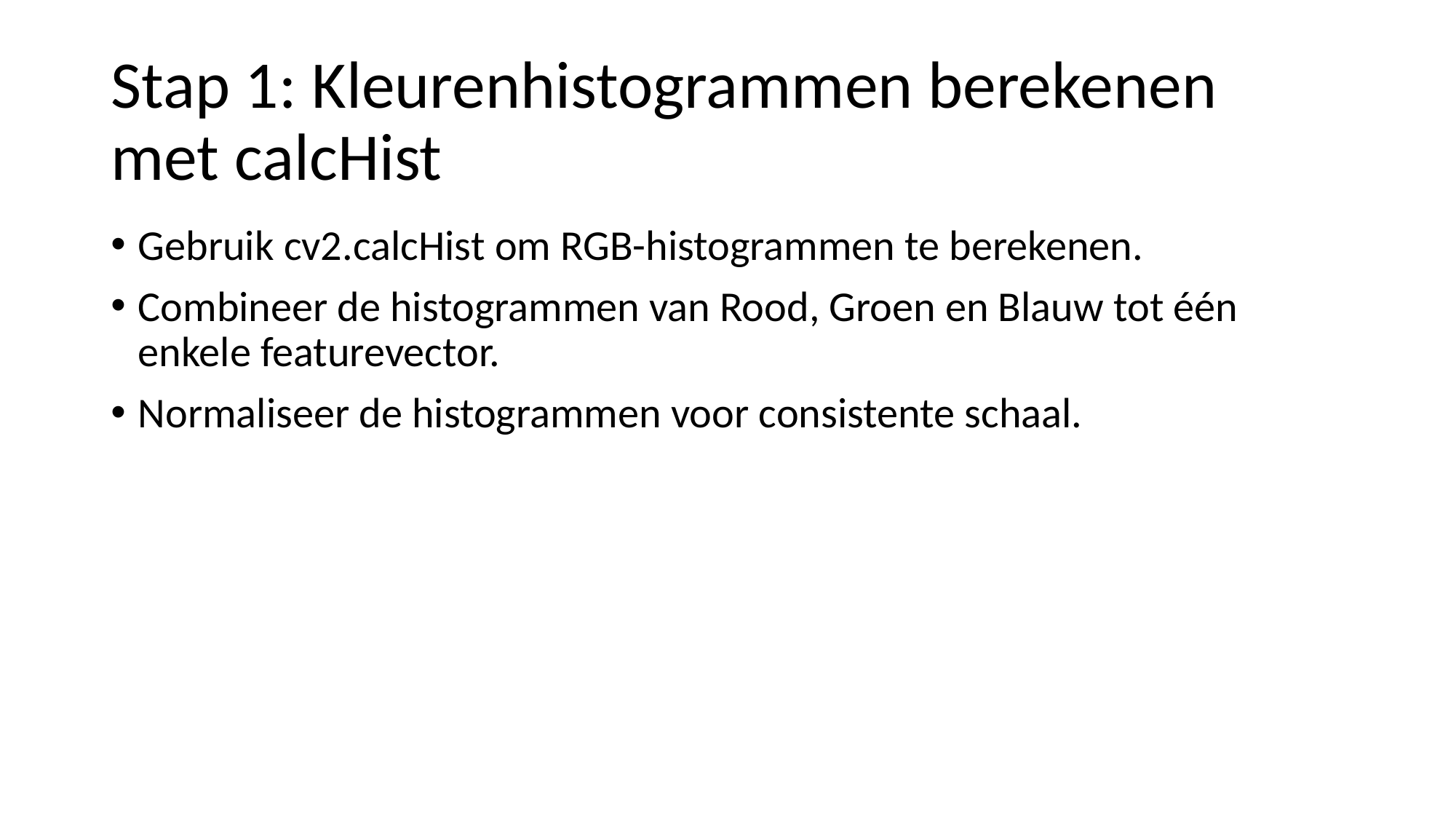

# Stap 1: Kleurenhistogrammen berekenen met calcHist
Gebruik cv2.calcHist om RGB-histogrammen te berekenen.
Combineer de histogrammen van Rood, Groen en Blauw tot één enkele featurevector.
Normaliseer de histogrammen voor consistente schaal.